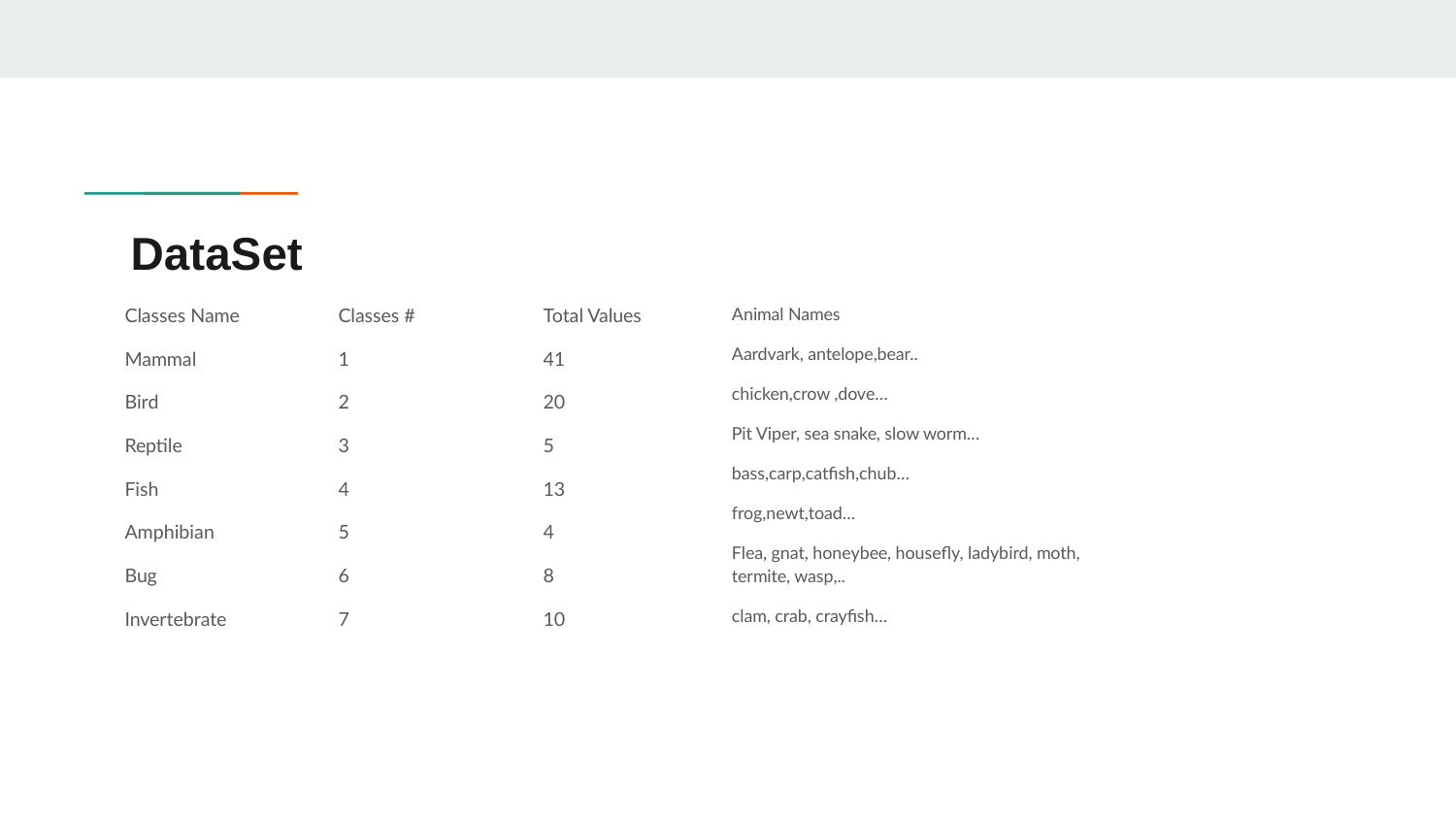

# DataSet

Classes Name
Mammal
Bird
Reptile
Fish
Amphibian
Bug
Invertebrate
Classes #
1
2
3
4
5
6
7
Total Values
41
20
5
13
4
8
10
Animal Names
Aardvark, antelope,bear..
chicken,crow ,dove…
Pit Viper, sea snake, slow worm…
bass,carp,catfish,chub…
frog,newt,toad…
Flea, gnat, honeybee, housefly, ladybird, moth, termite, wasp,..
clam, crab, crayfish…